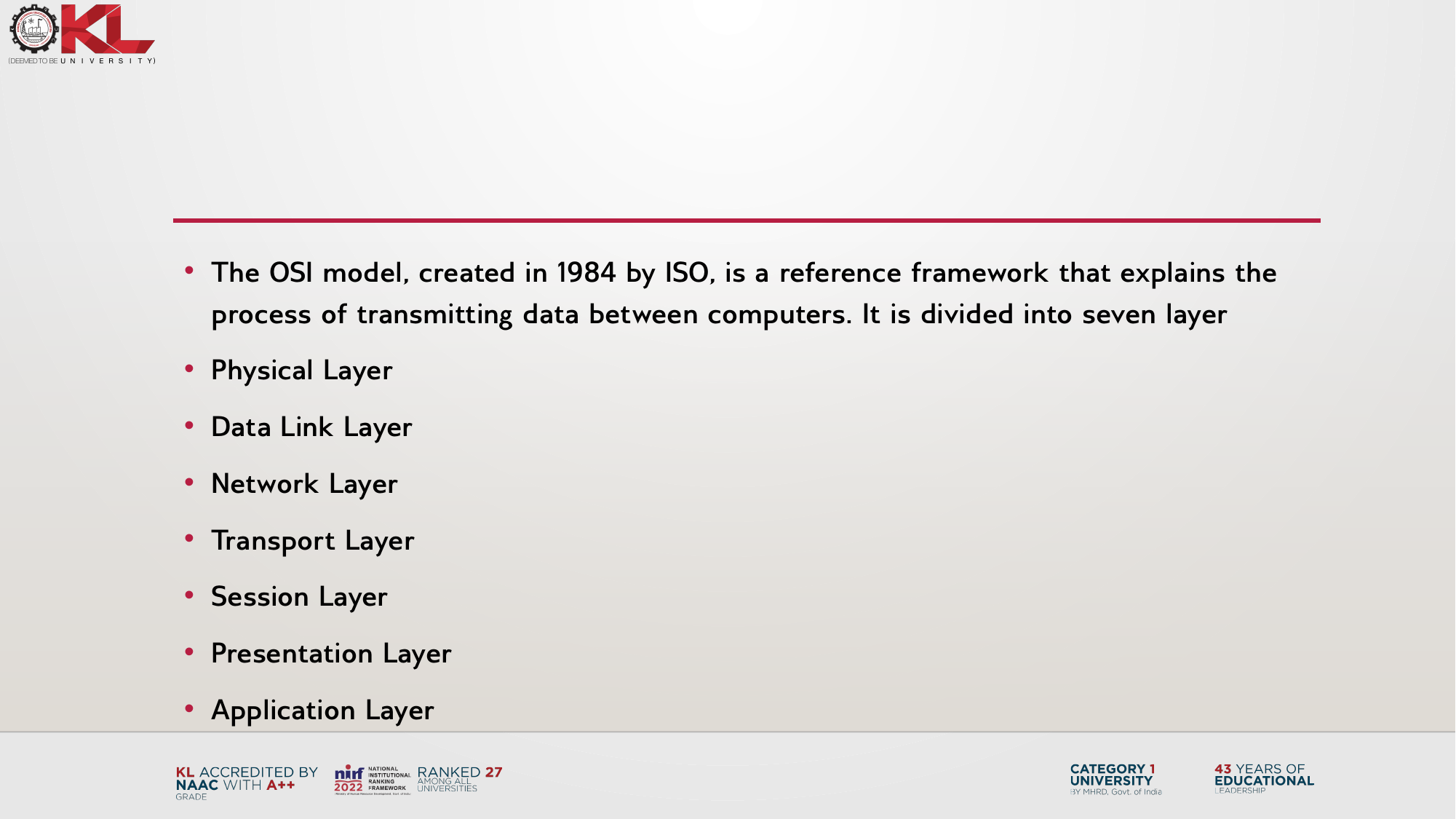

#
The OSI model, created in 1984 by ISO, is a reference framework that explains the process of transmitting data between computers. It is divided into seven layer
Physical Layer
Data Link Layer
Network Layer
Transport Layer
Session Layer
Presentation Layer
Application Layer
3